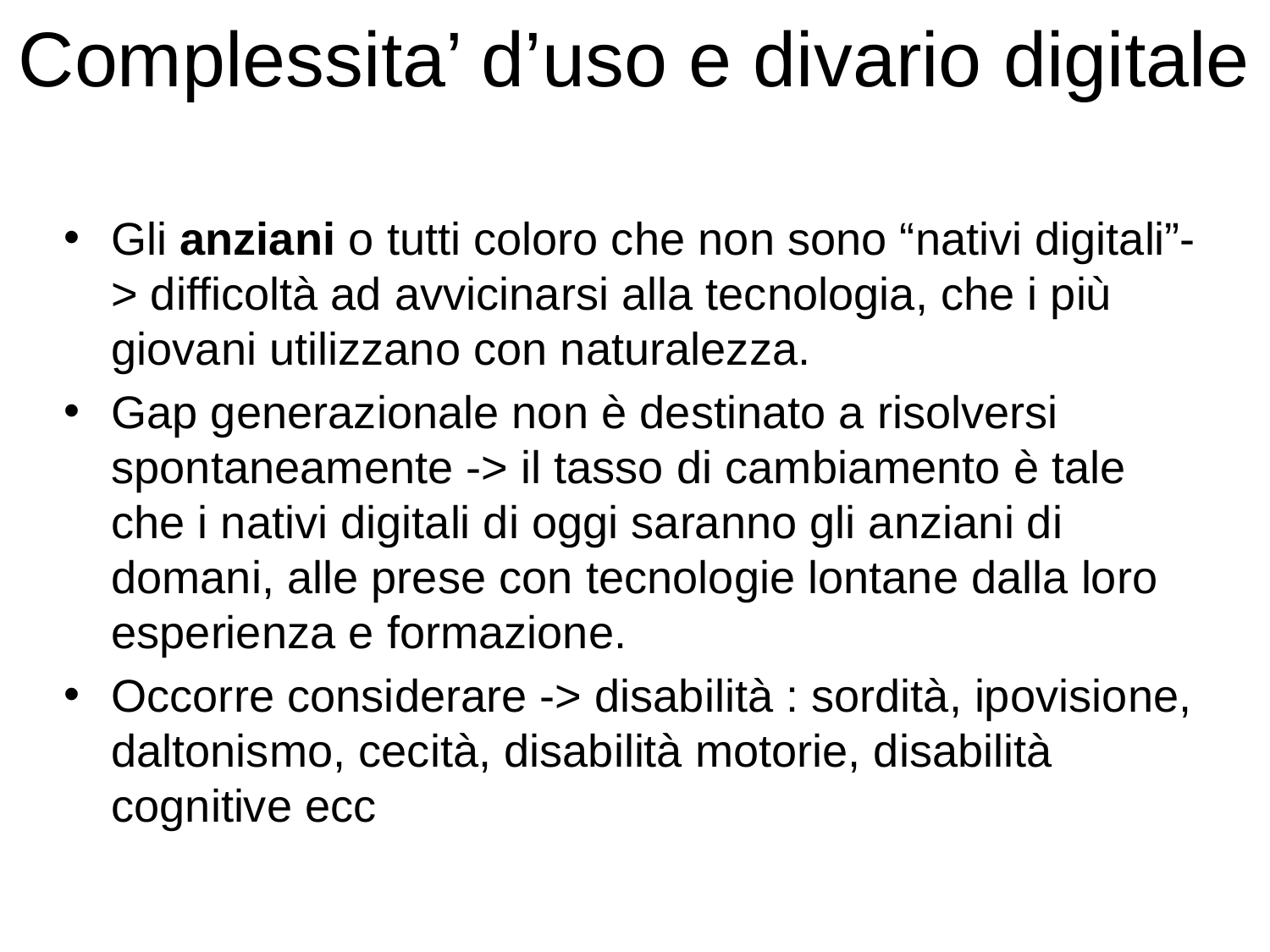

# Complessita’ d’uso e divario digitale
Gli anziani o tutti coloro che non sono “nativi digitali”-> difficoltà ad avvicinarsi alla tecnologia, che i più giovani utilizzano con naturalezza.
Gap generazionale non è destinato a risolversi spontaneamente -> il tasso di cambiamento è tale che i nativi digitali di oggi saranno gli anziani di domani, alle prese con tecnologie lontane dalla loro esperienza e formazione.
Occorre considerare -> disabilità : sordità, ipovisione, daltonismo, cecità, disabilità motorie, disabilità cognitive ecc